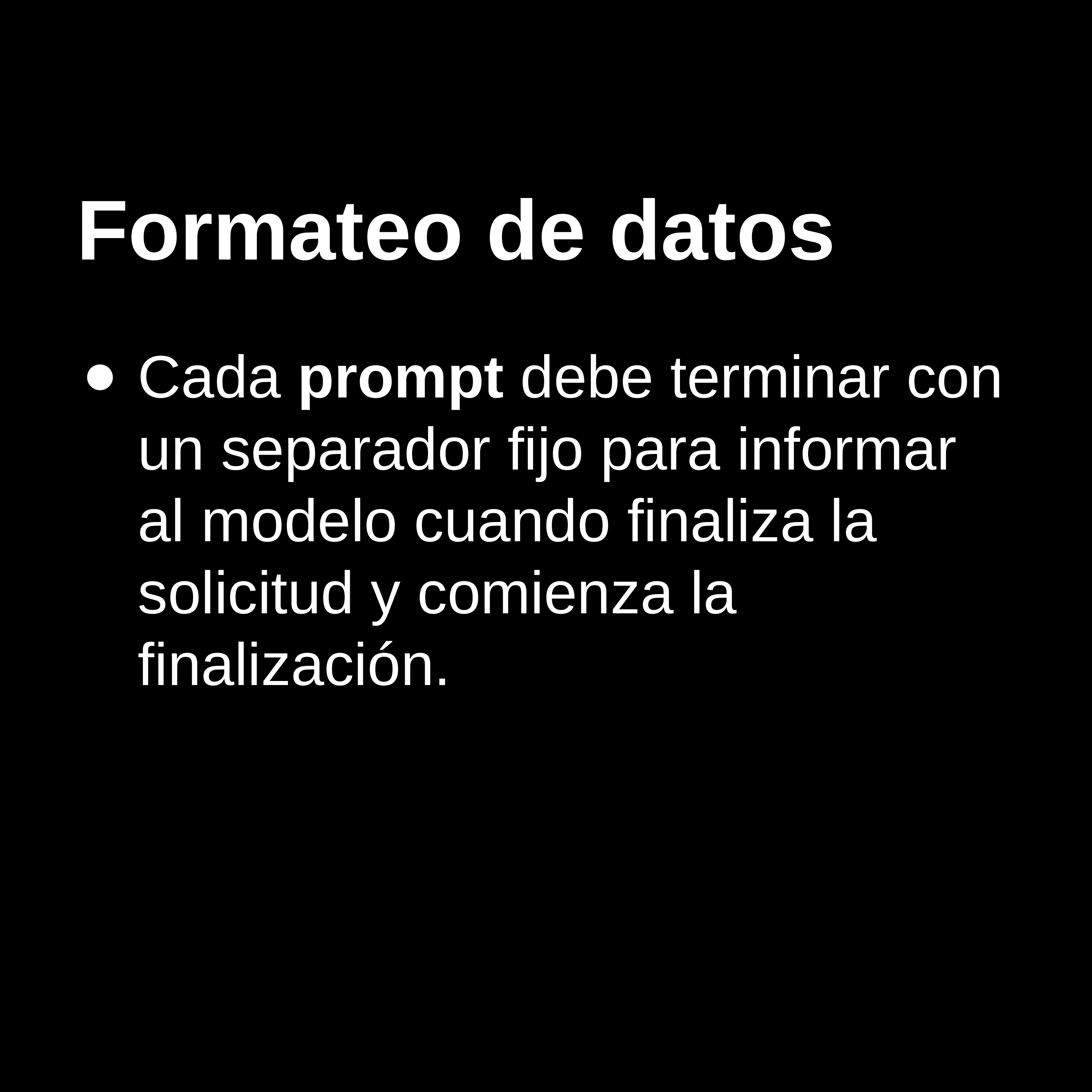

# Formateo de datos
Cada prompt debe terminar con un separador fijo para informar al modelo cuando finaliza la solicitud y comienza la finalización.